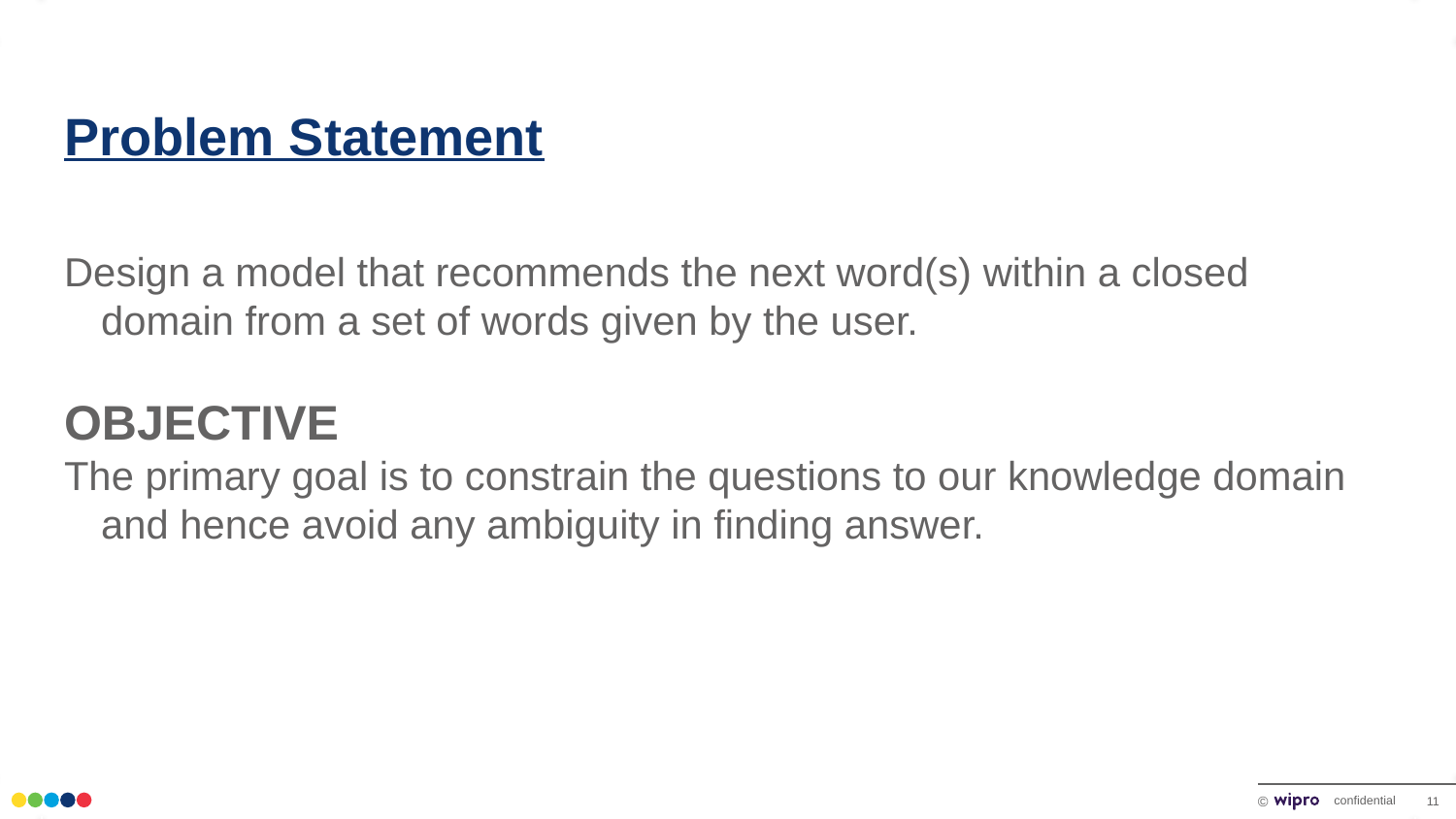

#
Problem Statement
Design a model that recommends the next word(s) within a closed domain from a set of words given by the user.

OBJECTIVE
The primary goal is to constrain the questions to our knowledge domain and hence avoid any ambiguity in finding answer.